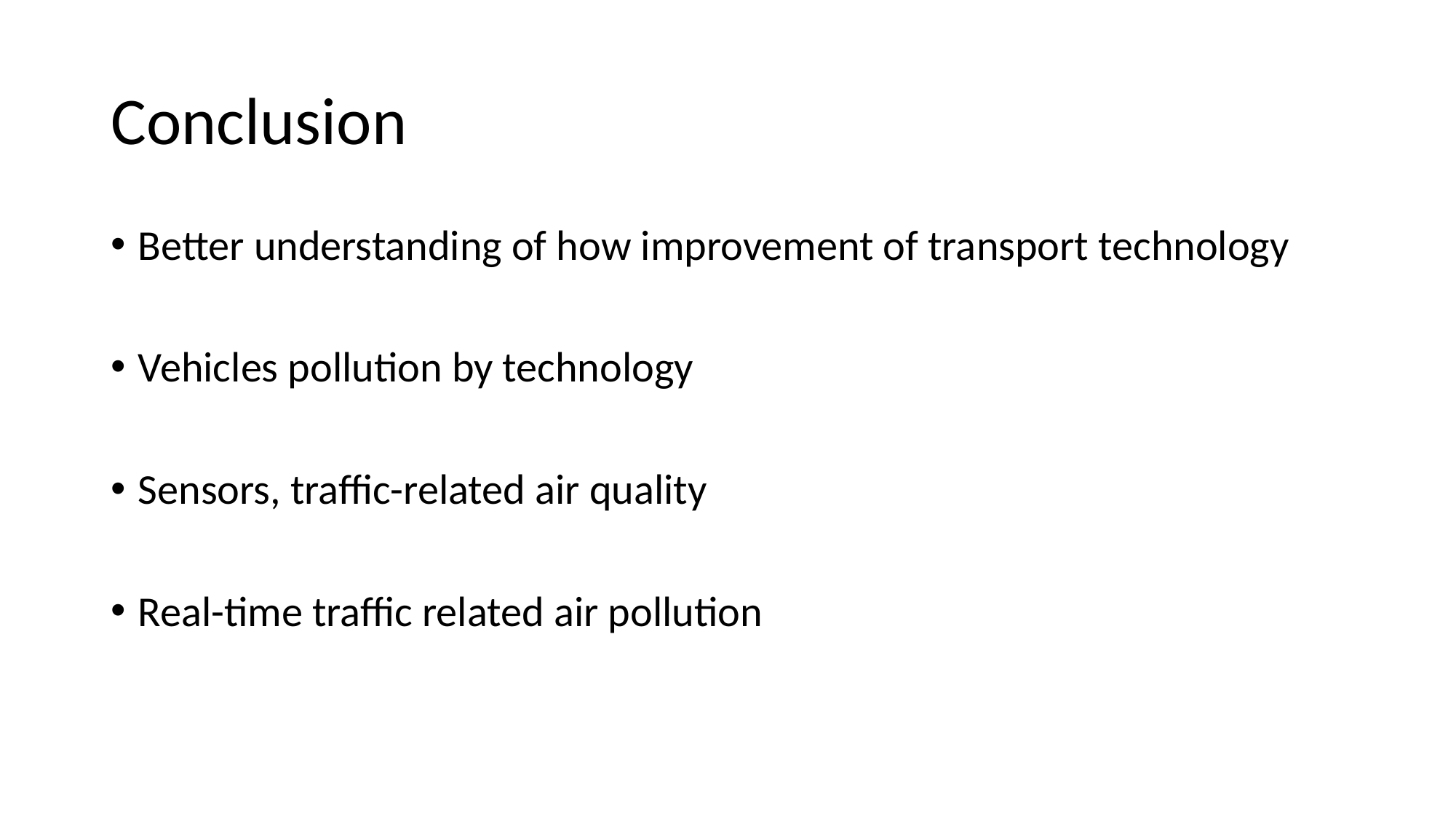

# Conclusion
Better understanding of how improvement of transport technology

Vehicles pollution by technology

Sensors, traffic-related air quality

Real-time traffic related air pollution